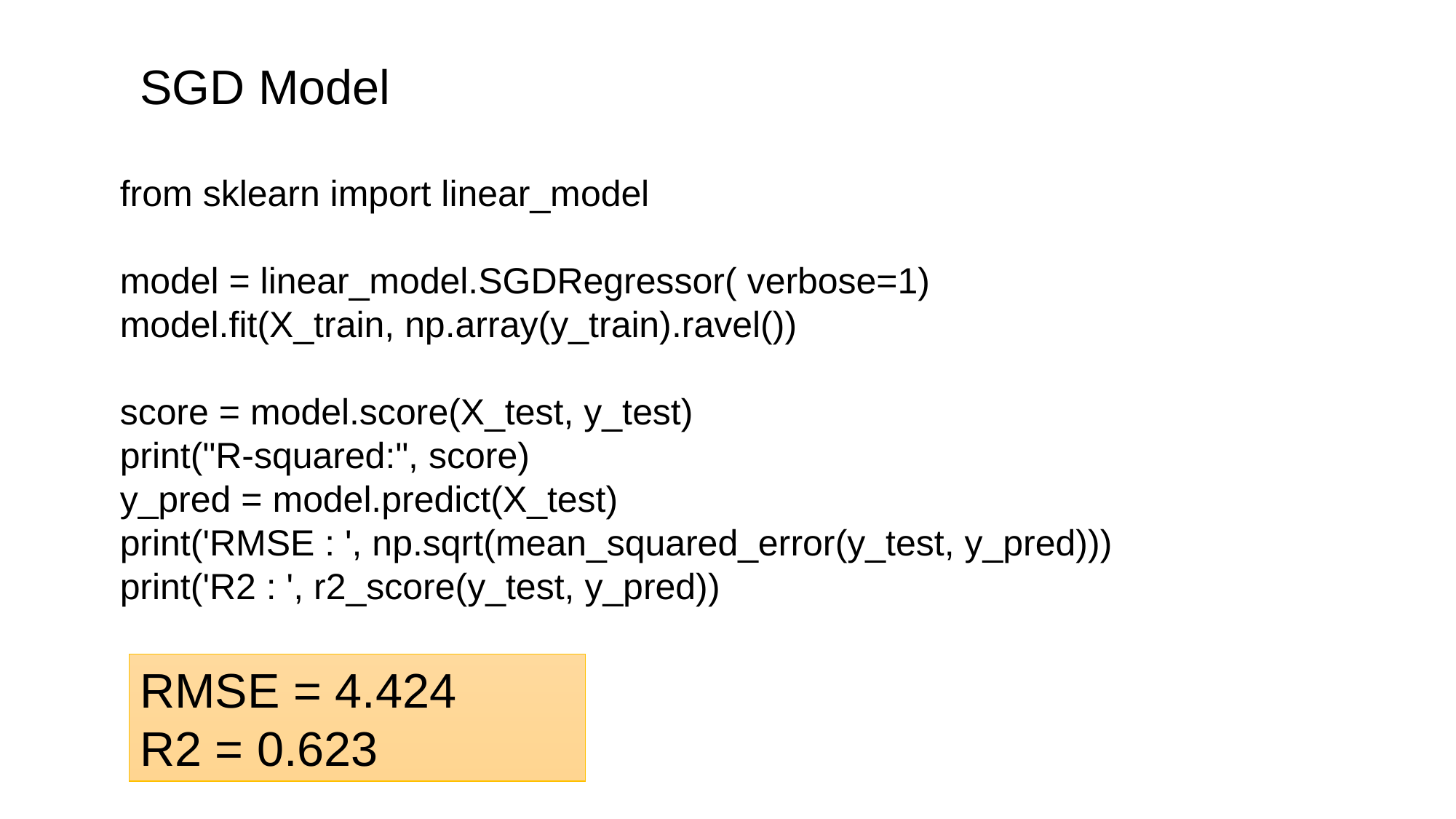

SGD Model
from sklearn import linear_model

model = linear_model.SGDRegressor( verbose=1)
model.fit(X_train, np.array(y_train).ravel())

score = model.score(X_test, y_test)
print("R-squared:", score)
y_pred = model.predict(X_test)
print('RMSE : ', np.sqrt(mean_squared_error(y_test, y_pred)))
print('R2 : ', r2_score(y_test, y_pred))
RMSE = 4.424
R2 = 0.623